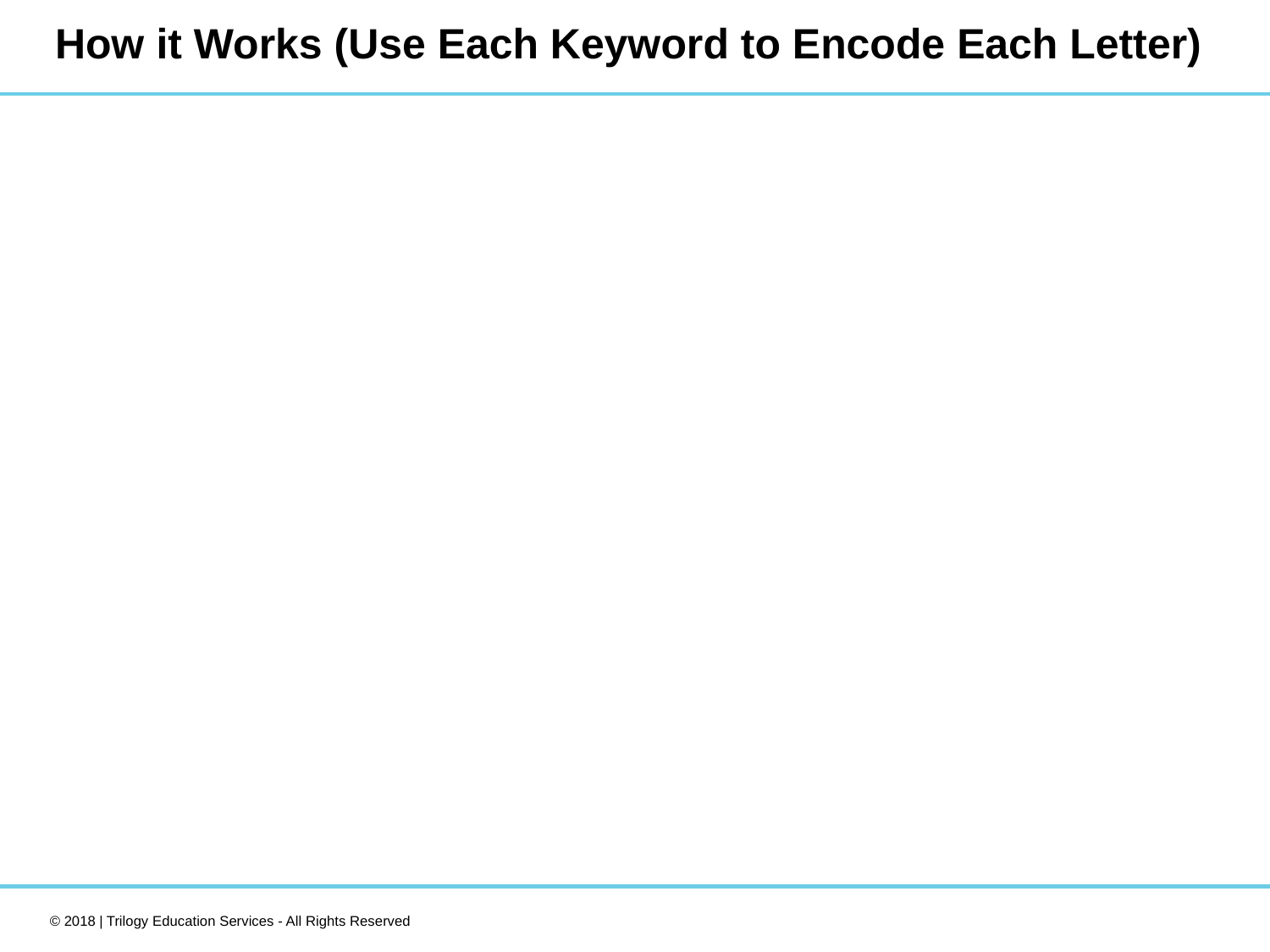

# How it Works (Use Each Keyword to Encode Each Letter)